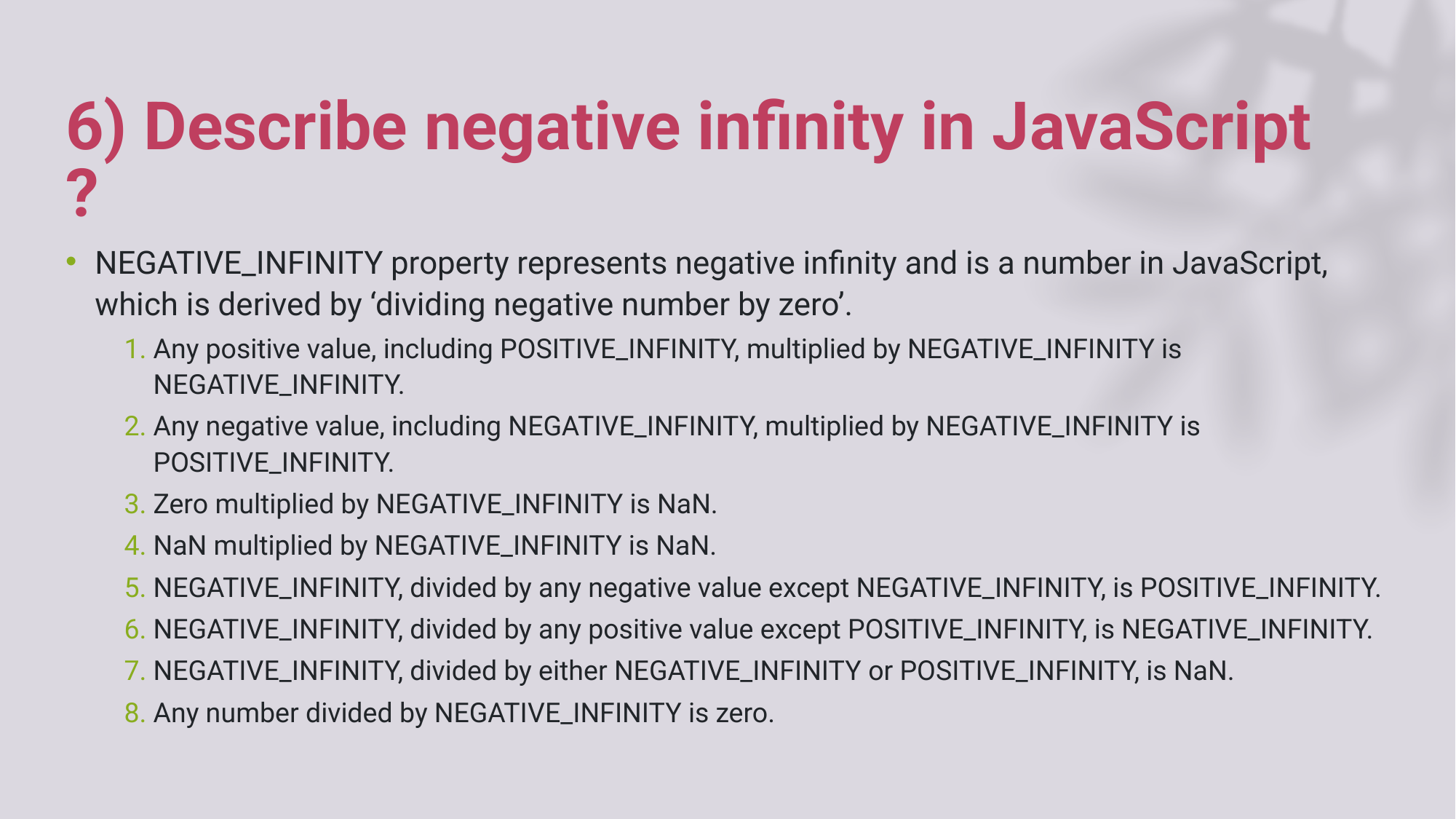

# 6) Describe negative infinity in JavaScript?
NEGATIVE_INFINITY property represents negative infinity and is a number in JavaScript, which is derived by ‘dividing negative number by zero’.
Any positive value, including POSITIVE_INFINITY, multiplied by NEGATIVE_INFINITY is NEGATIVE_INFINITY.
Any negative value, including NEGATIVE_INFINITY, multiplied by NEGATIVE_INFINITY is POSITIVE_INFINITY.
Zero multiplied by NEGATIVE_INFINITY is NaN.
NaN multiplied by NEGATIVE_INFINITY is NaN.
NEGATIVE_INFINITY, divided by any negative value except NEGATIVE_INFINITY, is POSITIVE_INFINITY.
NEGATIVE_INFINITY, divided by any positive value except POSITIVE_INFINITY, is NEGATIVE_INFINITY.
NEGATIVE_INFINITY, divided by either NEGATIVE_INFINITY or POSITIVE_INFINITY, is NaN.
Any number divided by NEGATIVE_INFINITY is zero.